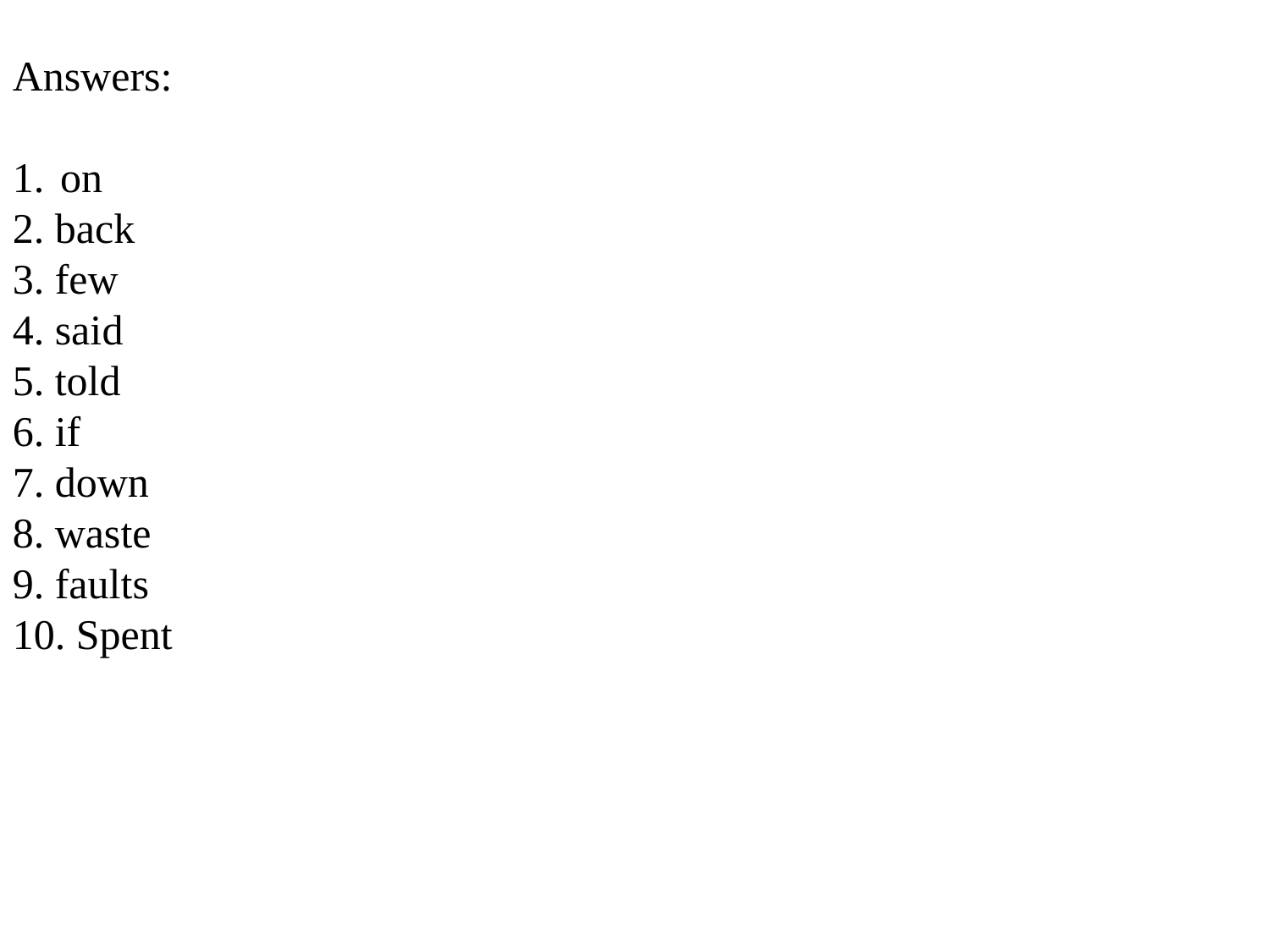

Answers:

on
2. back
3. few
4. said
5. told
6. if
7. down
8. waste
9. faults
10. Spent